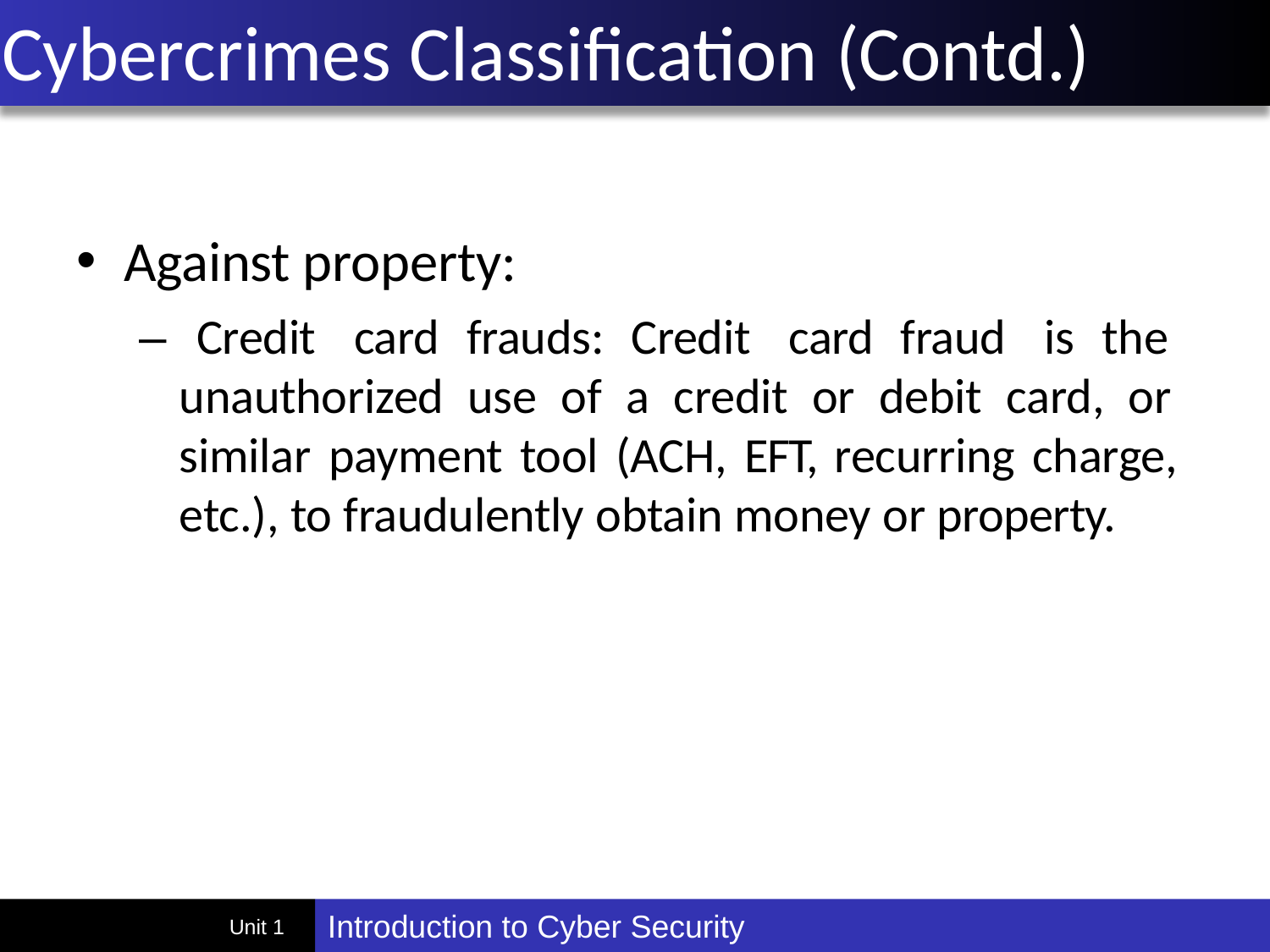

# Cybercrimes Classification (Contd.)
Against property:
– Credit card frauds: Credit card fraud is the  unauthorized use of a credit or debit card, or  similar payment tool (ACH, EFT, recurring charge,  etc.), to fraudulently obtain money or property.